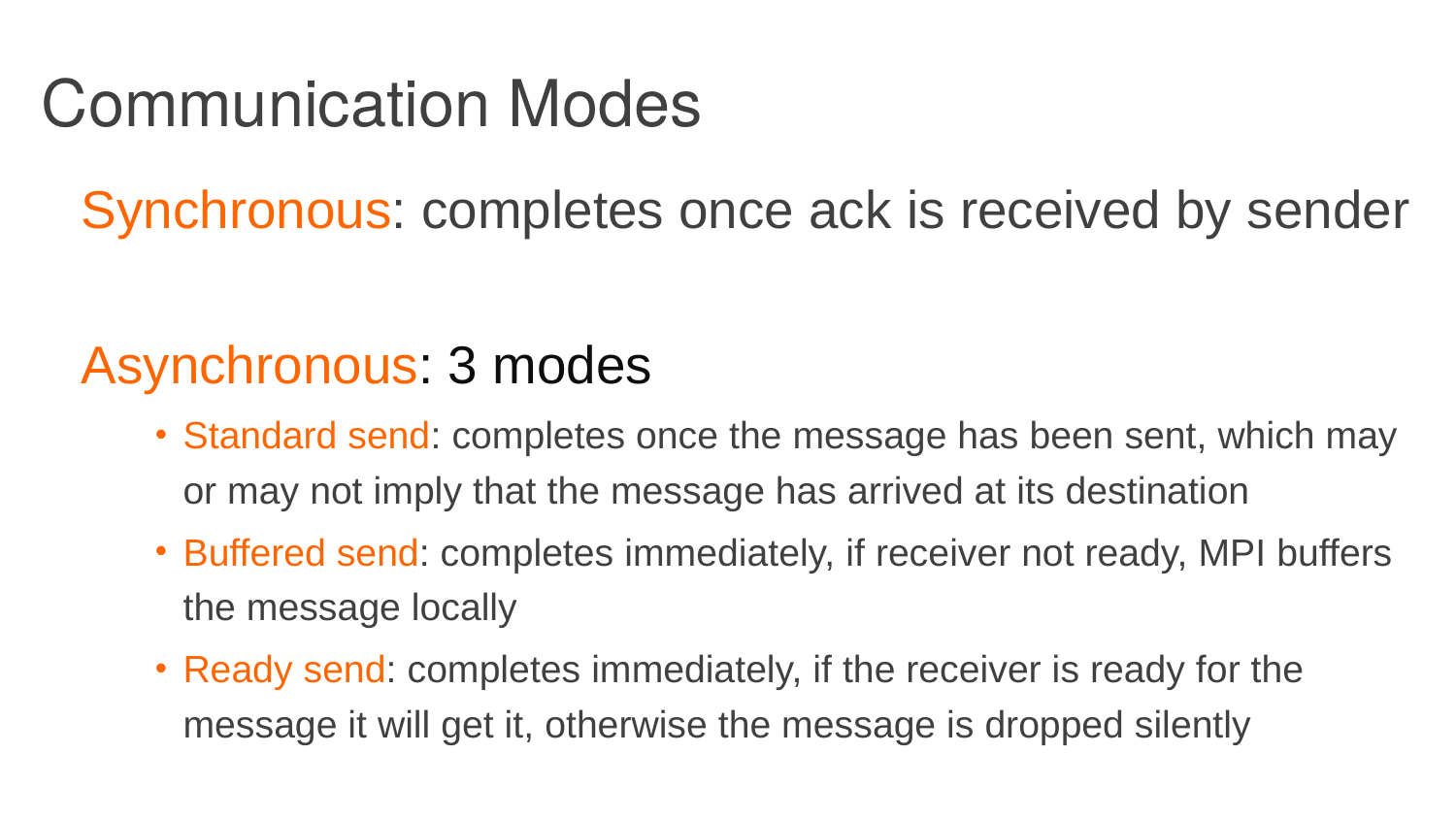

# Communication Modes
Synchronous: completes once ack is received by sender

Asynchronous: 3 modes
Standard send: completes once the message has been sent, which may or may not imply that the message has arrived at its destination
Buffered send: completes immediately, if receiver not ready, MPI buffers the message locally
Ready send: completes immediately, if the receiver is ready for the message it will get it, otherwise the message is dropped silently